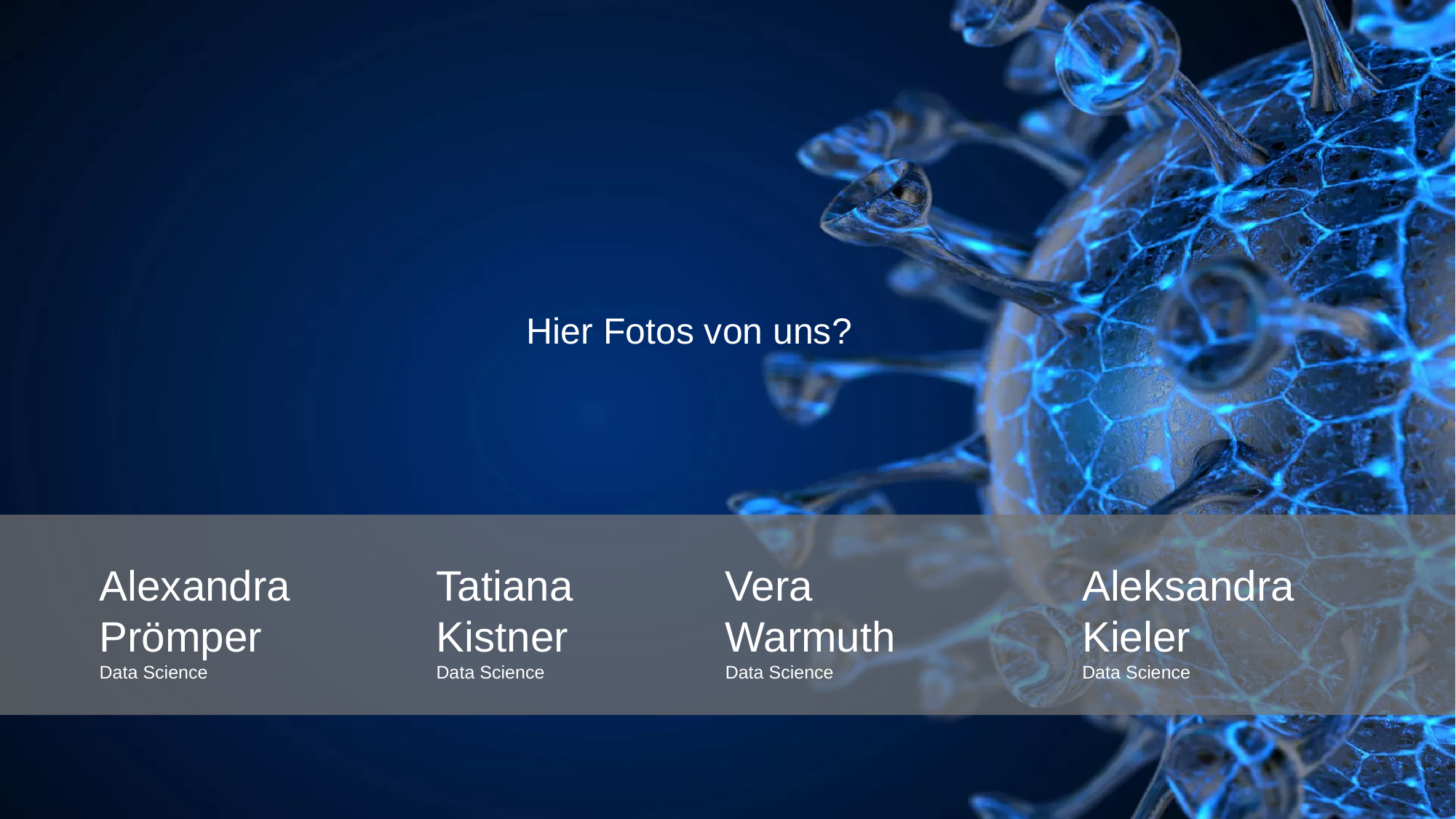

Hier Fotos von uns?

Alexandra Prömper
Data Science
Tatiana Kistner
Data Science
Vera
Warmuth
Data Science
Aleksandra Kieler
Data Science